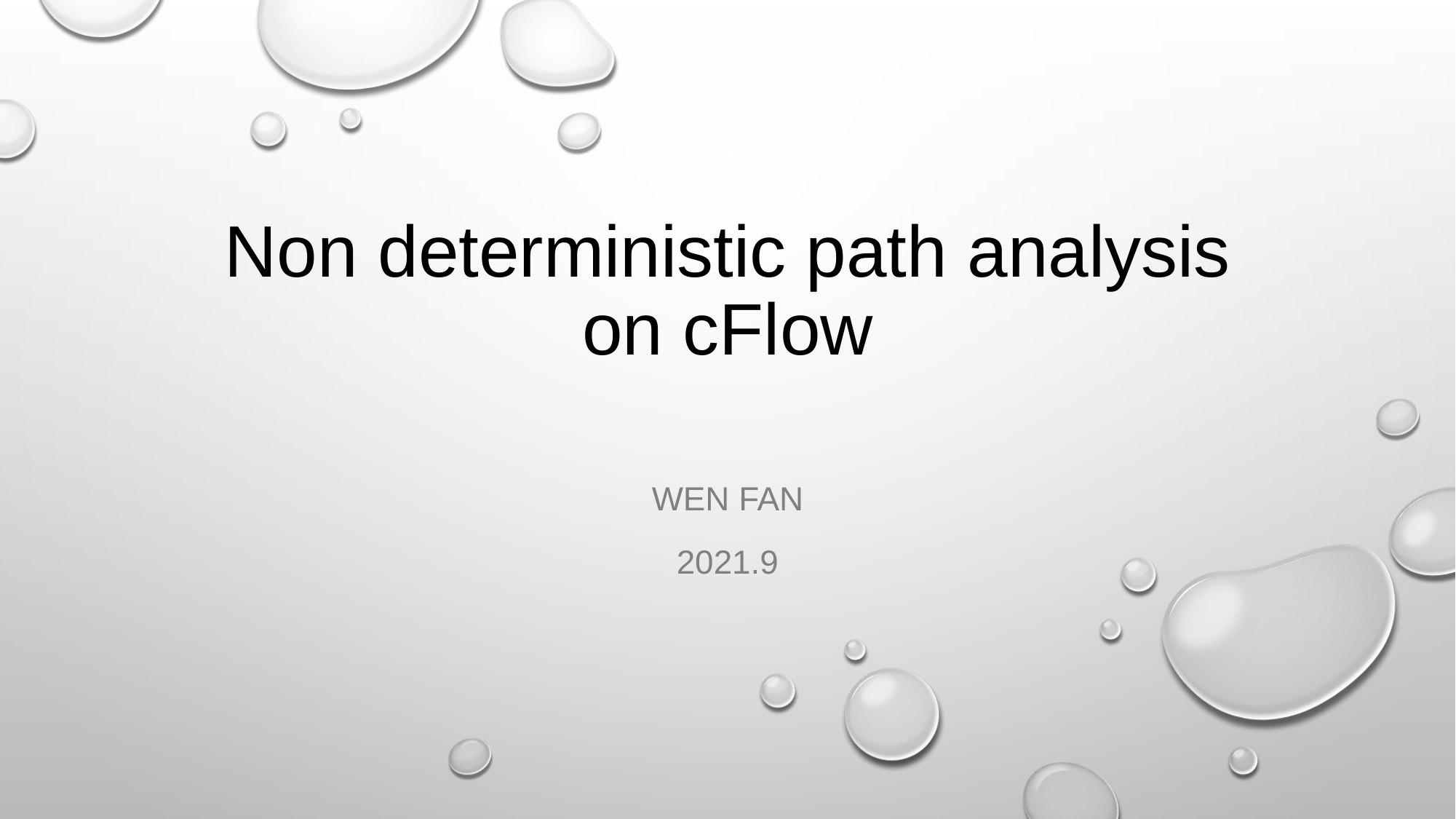

# Non deterministic path analysis on cFlow

WEN FAN
2021.9